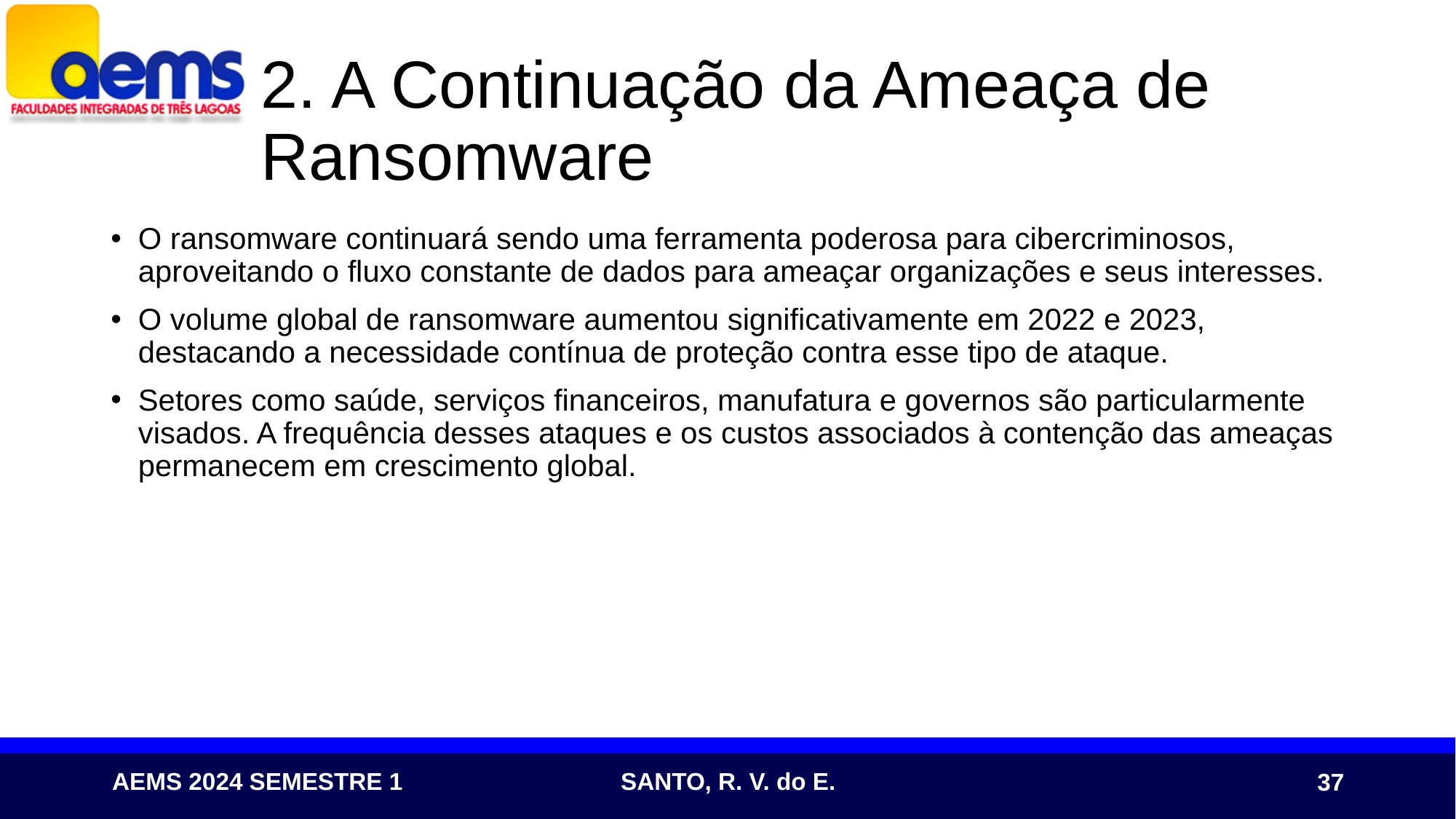

# 2. A Continuação da Ameaça de Ransomware
O ransomware continuará sendo uma ferramenta poderosa para cibercriminosos, aproveitando o fluxo constante de dados para ameaçar organizações e seus interesses.
O volume global de ransomware aumentou significativamente em 2022 e 2023, destacando a necessidade contínua de proteção contra esse tipo de ataque.
Setores como saúde, serviços financeiros, manufatura e governos são particularmente visados. A frequência desses ataques e os custos associados à contenção das ameaças permanecem em crescimento global.

37